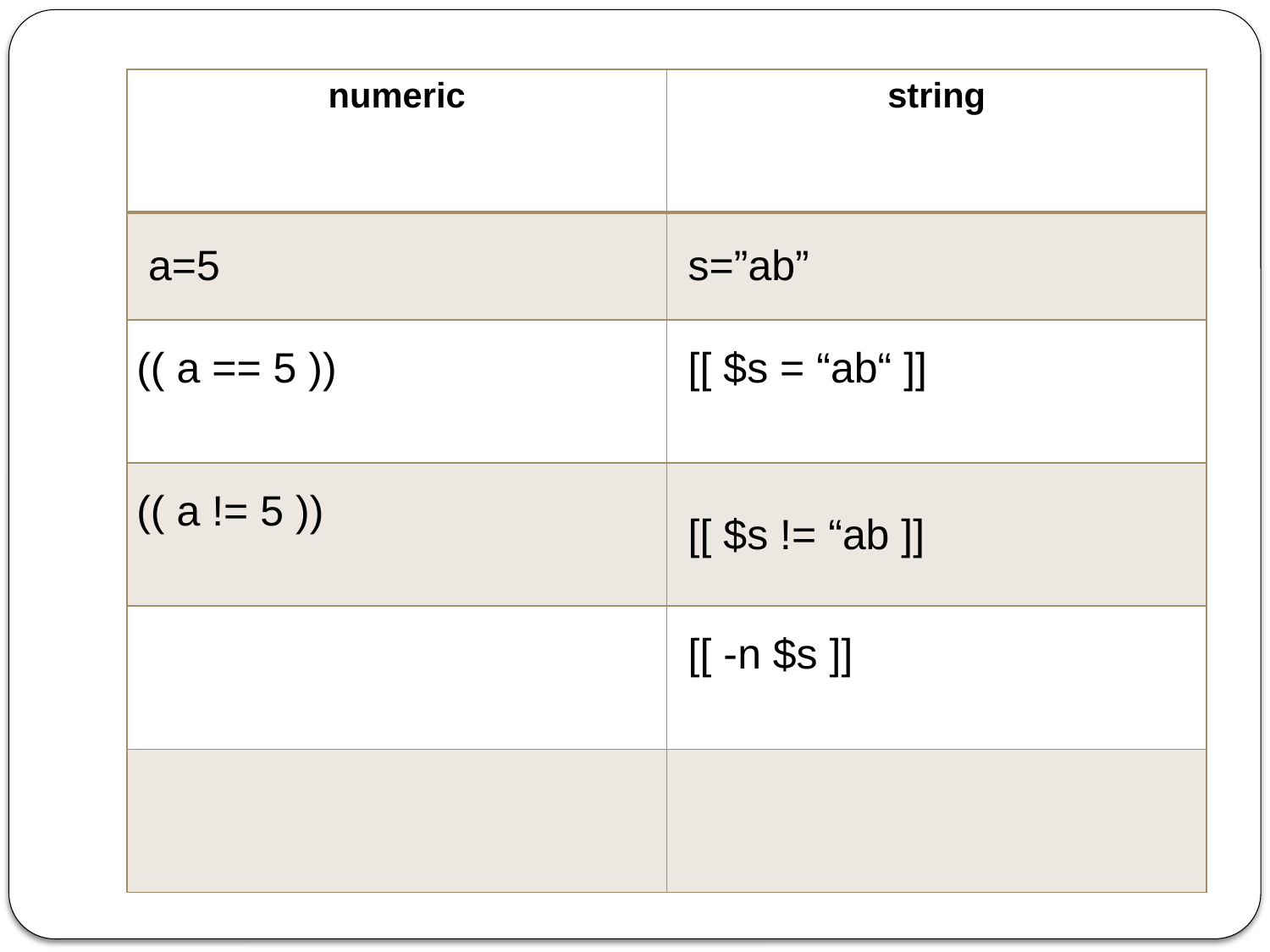

| numeric | string |
| --- | --- |
| a=5 | s=”ab” |
| (( a == 5 )) | [[ $s = “ab“ ]] |
| (( a != 5 )) | [[ $s != “ab ]] |
|  | [[ -n $s ]] |
|  |  |